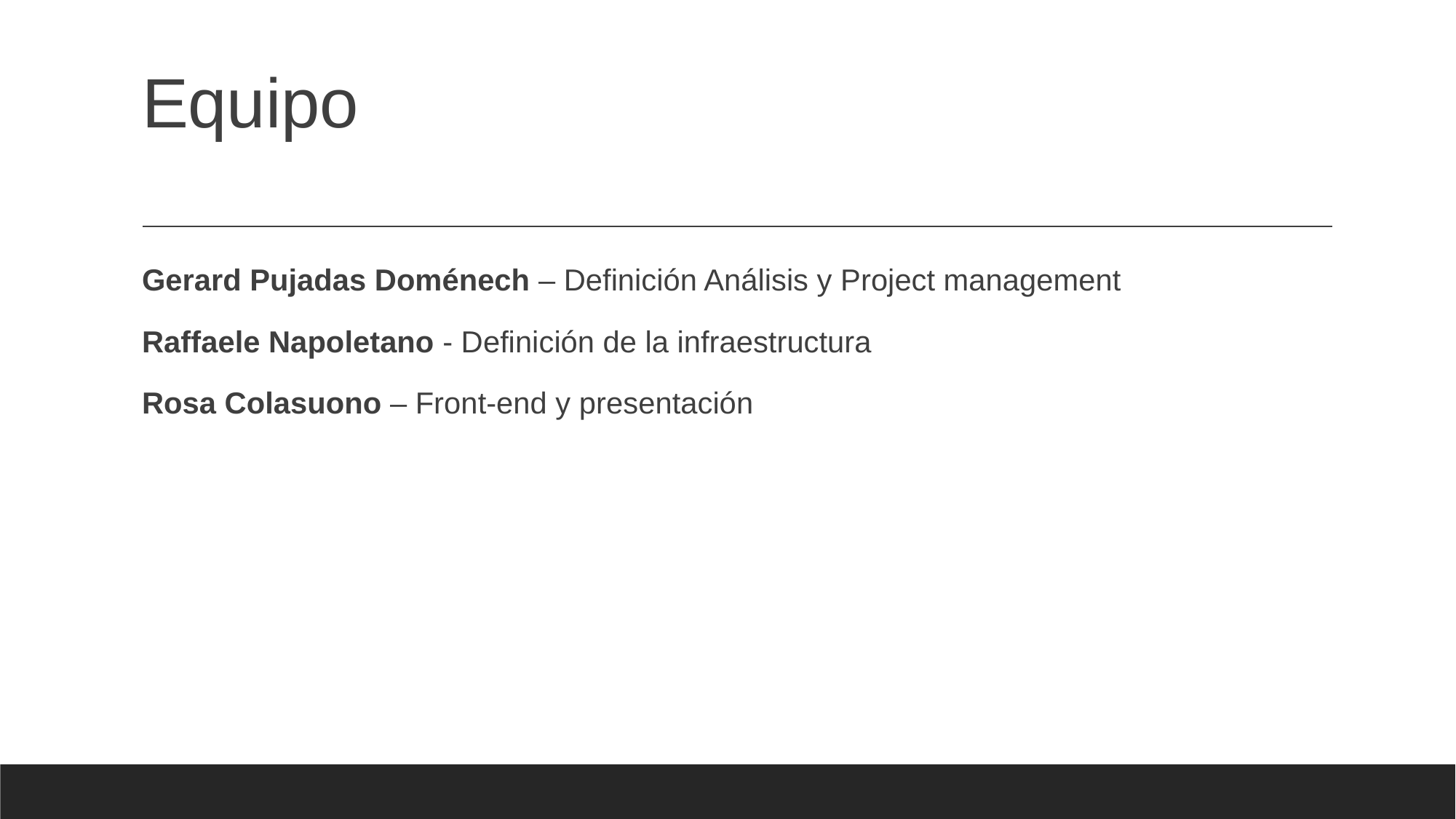

# Equipo
Gerard Pujadas Doménech – Definición Análisis y Project management
Raffaele Napoletano - Definición de la infraestructura
Rosa Colasuono – Front-end y presentación